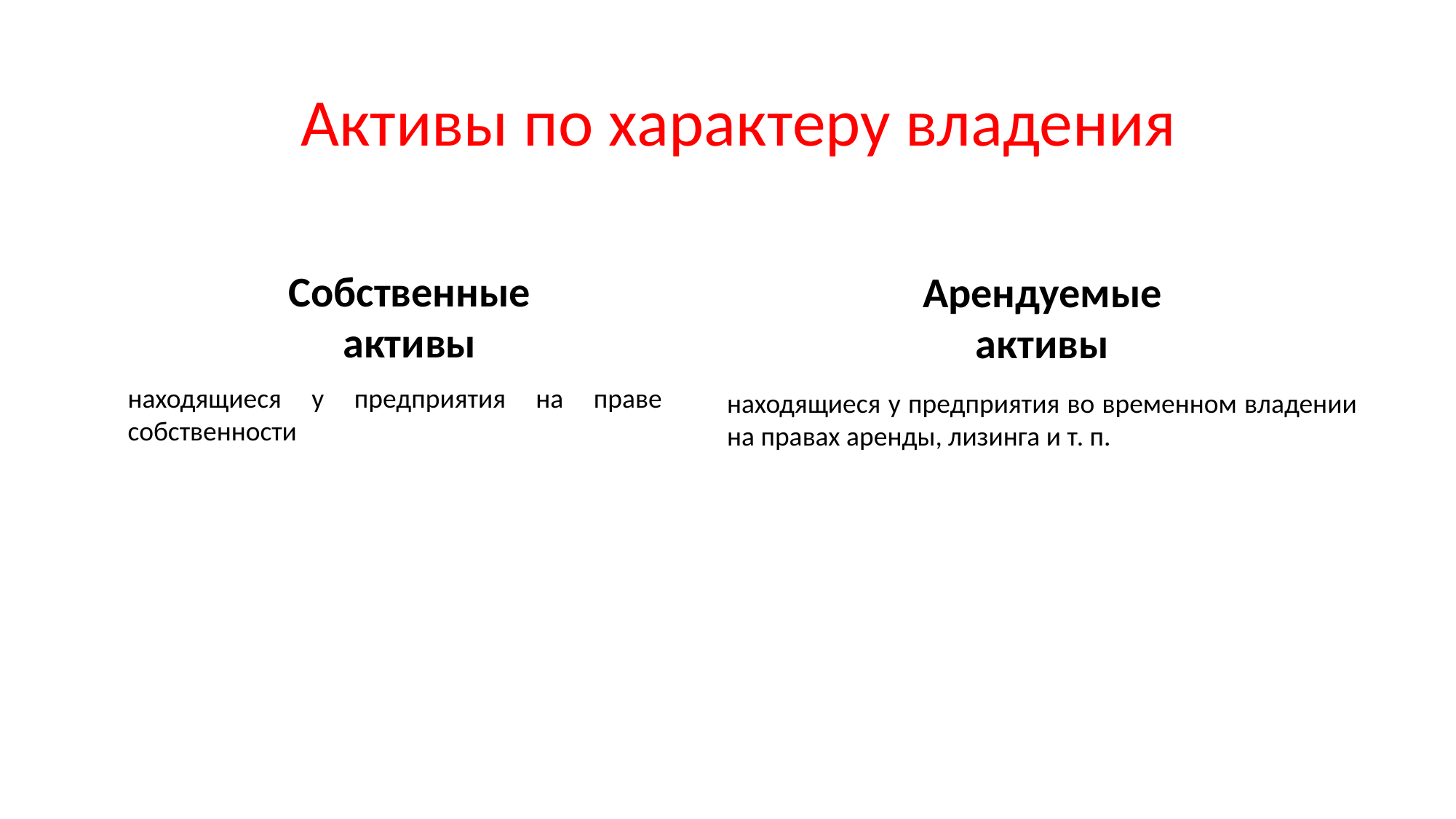

# Активы по характеру владения
Собственные активы
Арендуемые активы
находящиеся у предприятия на праве собственности
находящиеся у предприятия во временном владении на правах аренды, лизинга и т. п.